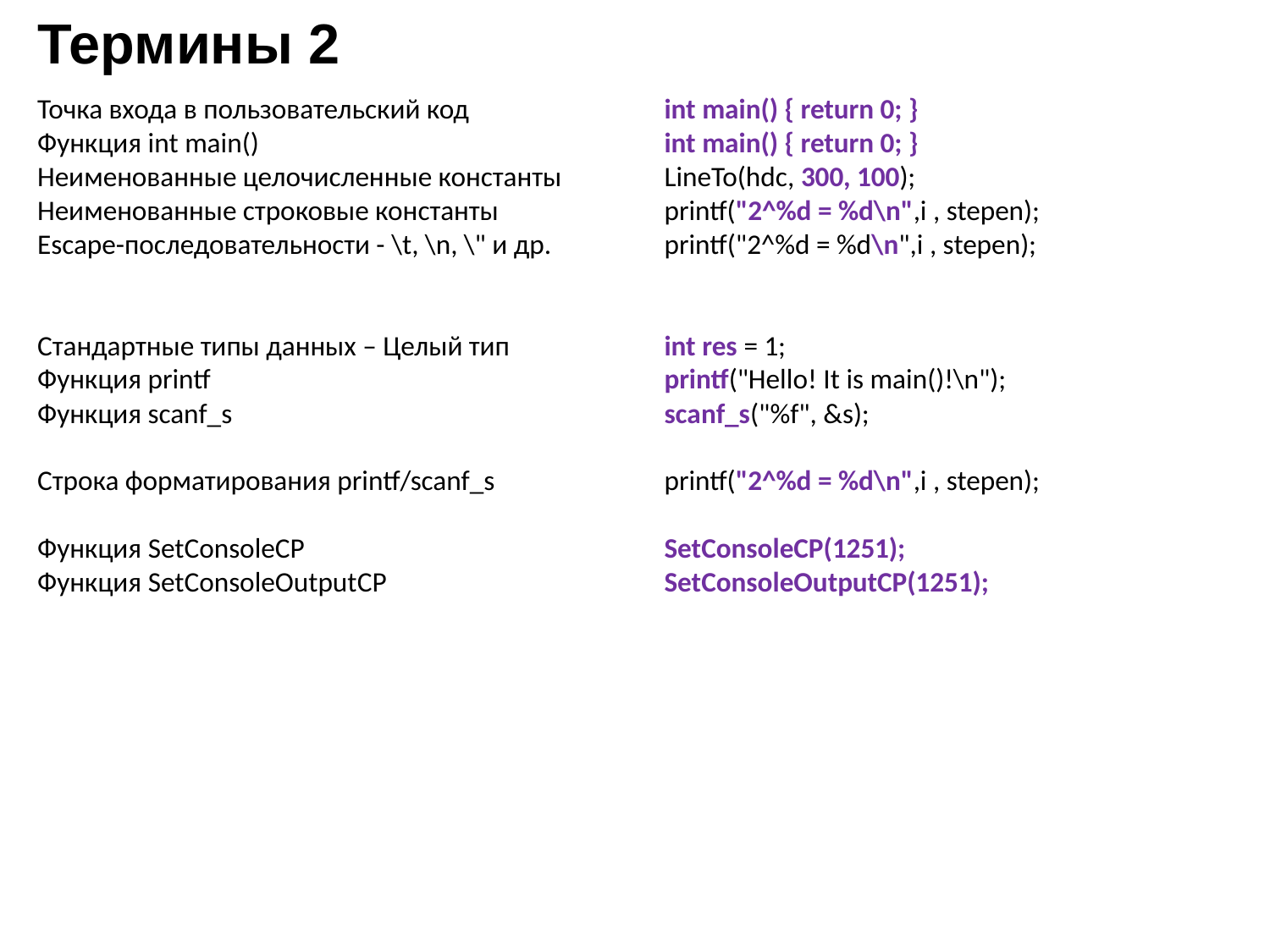

# Термины 2
int main() { return 0; }
int main() { return 0; }
LineTo(hdc, 300, 100);
printf("2^%d = %d\n",i , stepen);
printf("2^%d = %d\n",i , stepen);

int res = 1;
printf("Hello! It is main()!\n");
scanf_s("%f", &s);

printf("2^%d = %d\n",i , stepen);

SetConsoleCP(1251);
SetConsoleOutputCP(1251);

Точка входа в пользовательский код
Функция int main()
Неименованные целочисленные константы
Неименованные строковые константы
Escape-последовательности - \t, \n, \" и др.

Стандартные типы данных – Целый тип
Функция printf
Функция scanf_s

Строка форматирования printf/scanf_s

Функция SetConsoleCP
Функция SetConsoleOutputCP